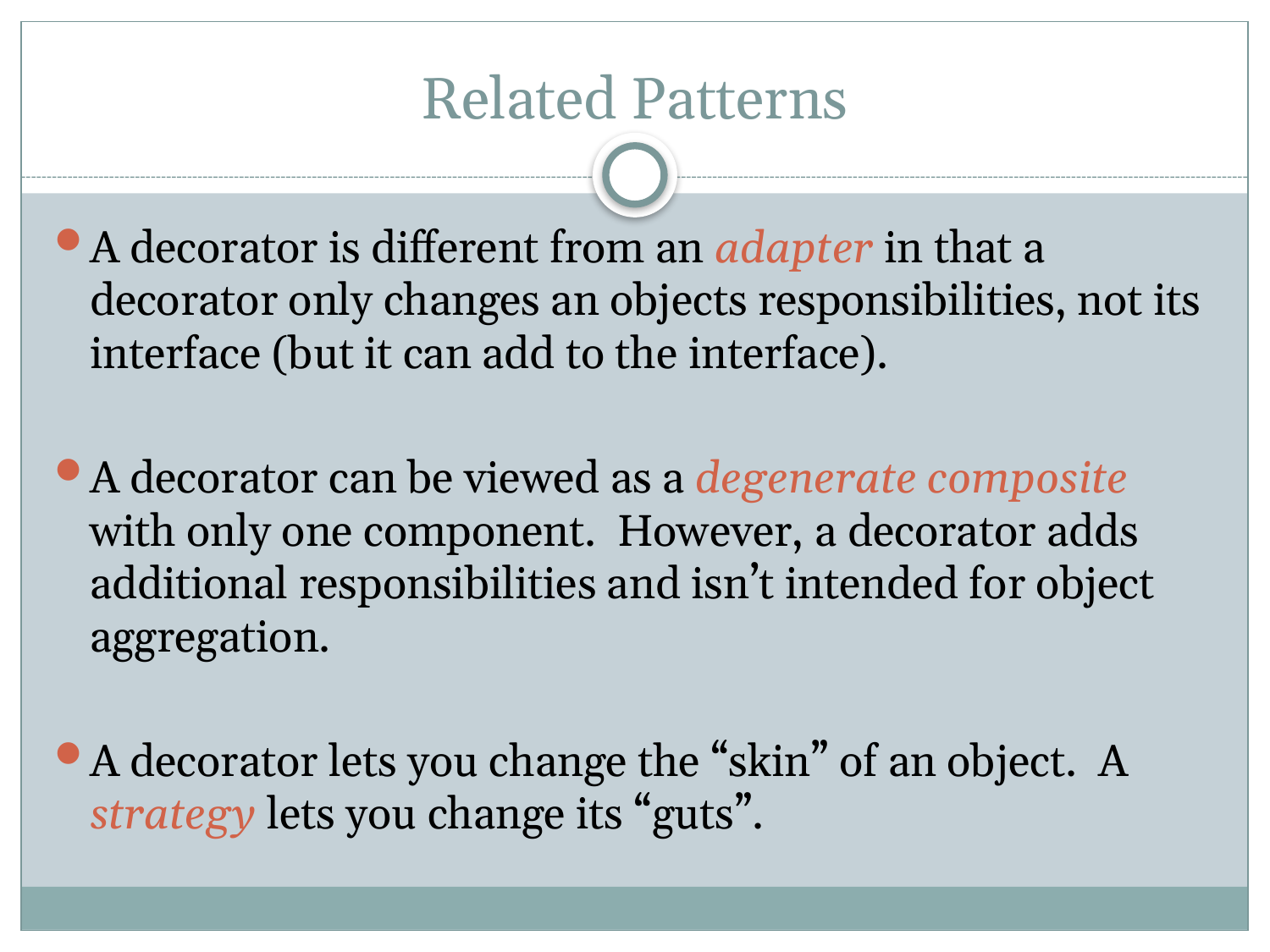

# Related Patterns
A decorator is different from an adapter in that a decorator only changes an objects responsibilities, not its interface (but it can add to the interface).

A decorator can be viewed as a degenerate composite with only one component.  However, a decorator adds additional responsibilities and isn’t intended for object aggregation.

A decorator lets you change the “skin” of an object.  A strategy lets you change its “guts”.